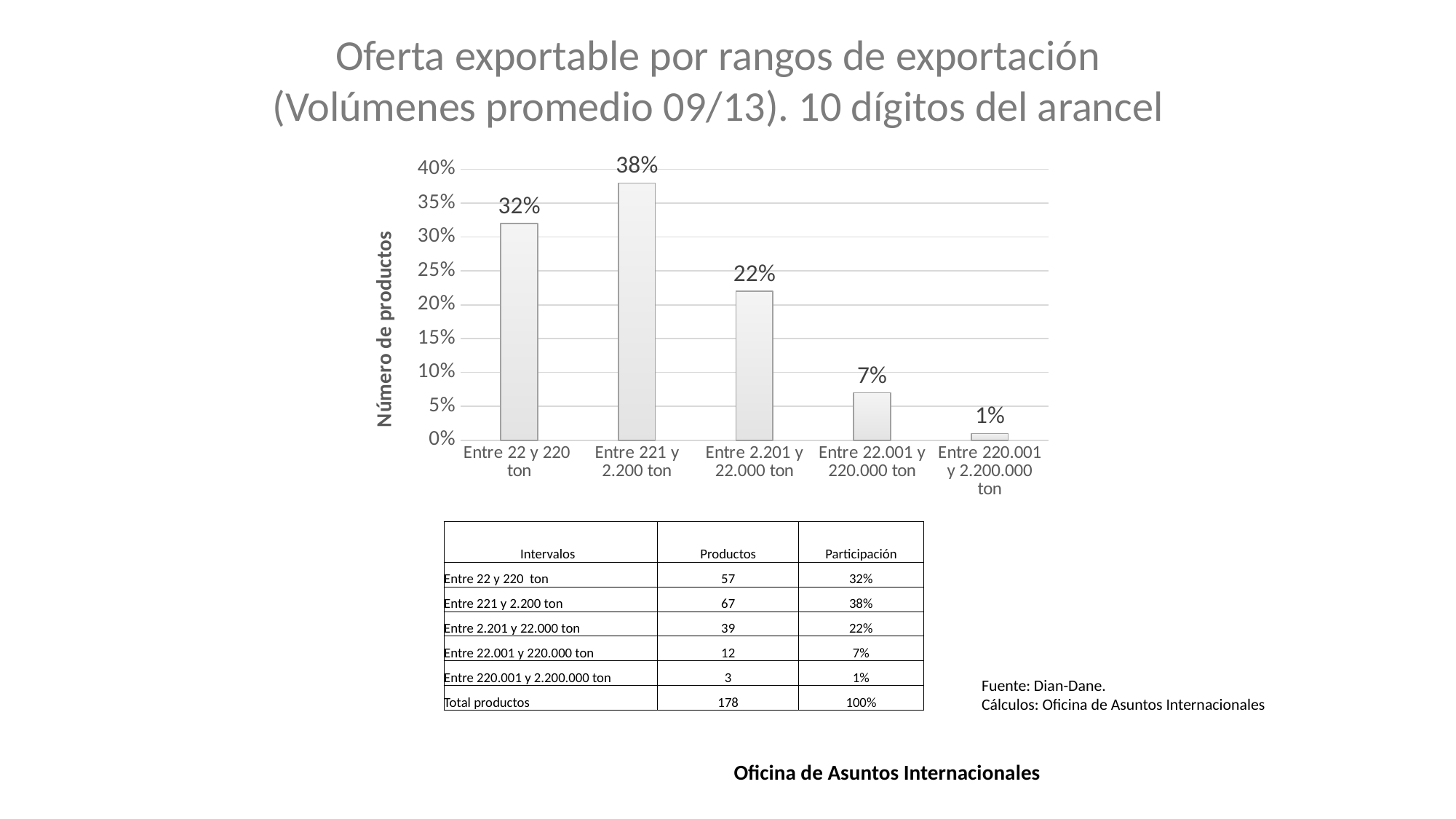

Oferta exportable por rangos de exportación
(Volúmenes promedio 09/13). 10 dígitos del arancel

### Chart

| Category | Participación |
|---|---|
| Entre 22 y 220  ton | 0.32 |
| Entre 221 y 2.200 ton | 0.38 |
| Entre 2.201 y 22.000 ton | 0.22 |
| Entre 22.001 y 220.000 ton | 0.07 |
| Entre 220.001 y 2.200.000 ton | 0.01 |
| Intervalos | Productos | Participación |
| --- | --- | --- |
| Entre 22 y 220 ton | 57 | 32% |
| Entre 221 y 2.200 ton | 67 | 38% |
| Entre 2.201 y 22.000 ton | 39 | 22% |
| Entre 22.001 y 220.000 ton | 12 | 7% |
| Entre 220.001 y 2.200.000 ton | 3 | 1% |
| Total productos | 178 | 100% |
Fuente: Dian-Dane.
Cálculos: Oficina de Asuntos Internacionales
Oficina de Asuntos Internacionales